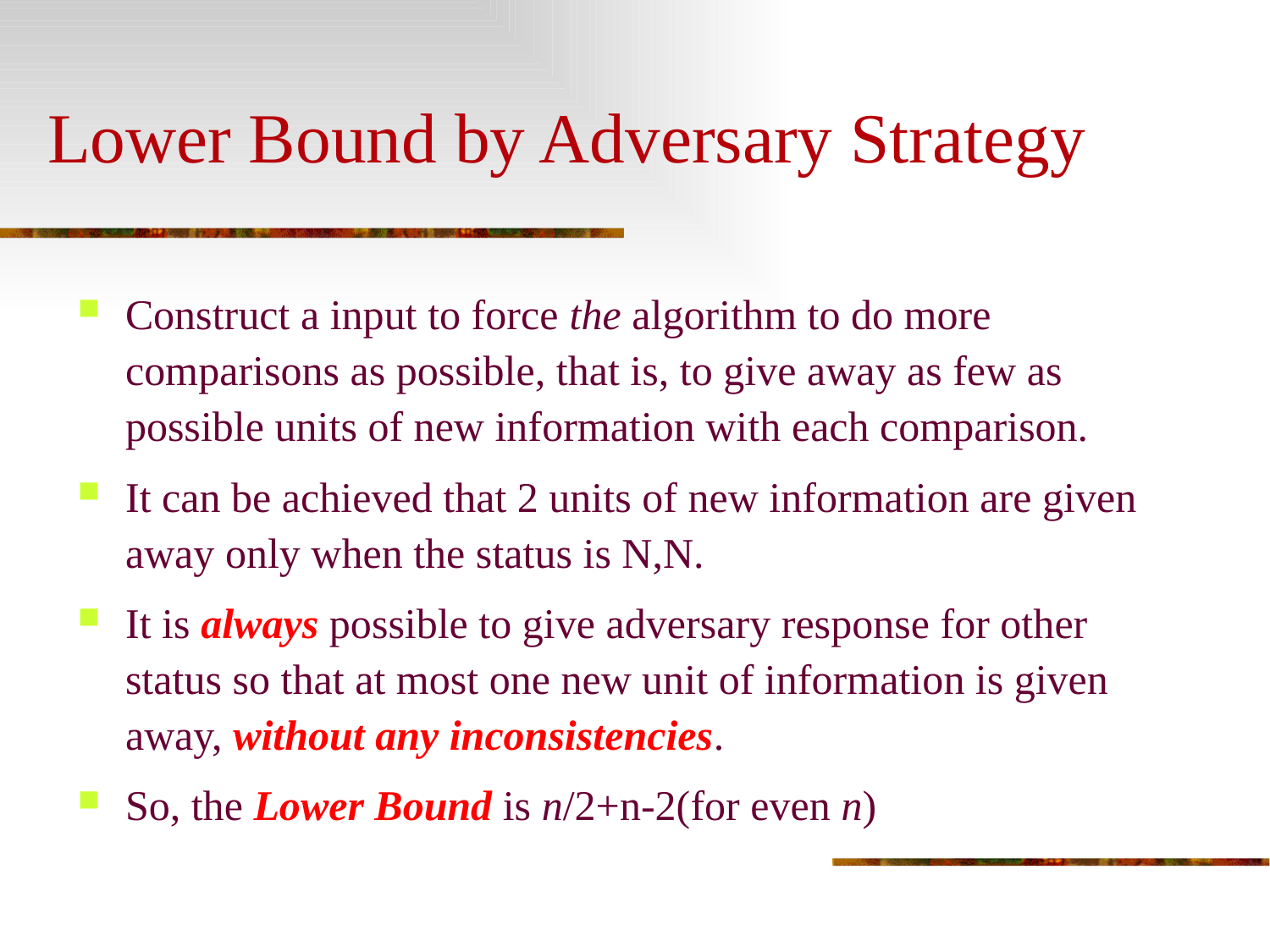

# Lower Bound by Adversary Strategy
Construct a input to force the algorithm to do more comparisons as possible, that is, to give away as few as possible units of new information with each comparison.
It can be achieved that 2 units of new information are given away only when the status is N,N.
It is always possible to give adversary response for other status so that at most one new unit of information is given away, without any inconsistencies.
So, the Lower Bound is n/2+n-2(for even n)